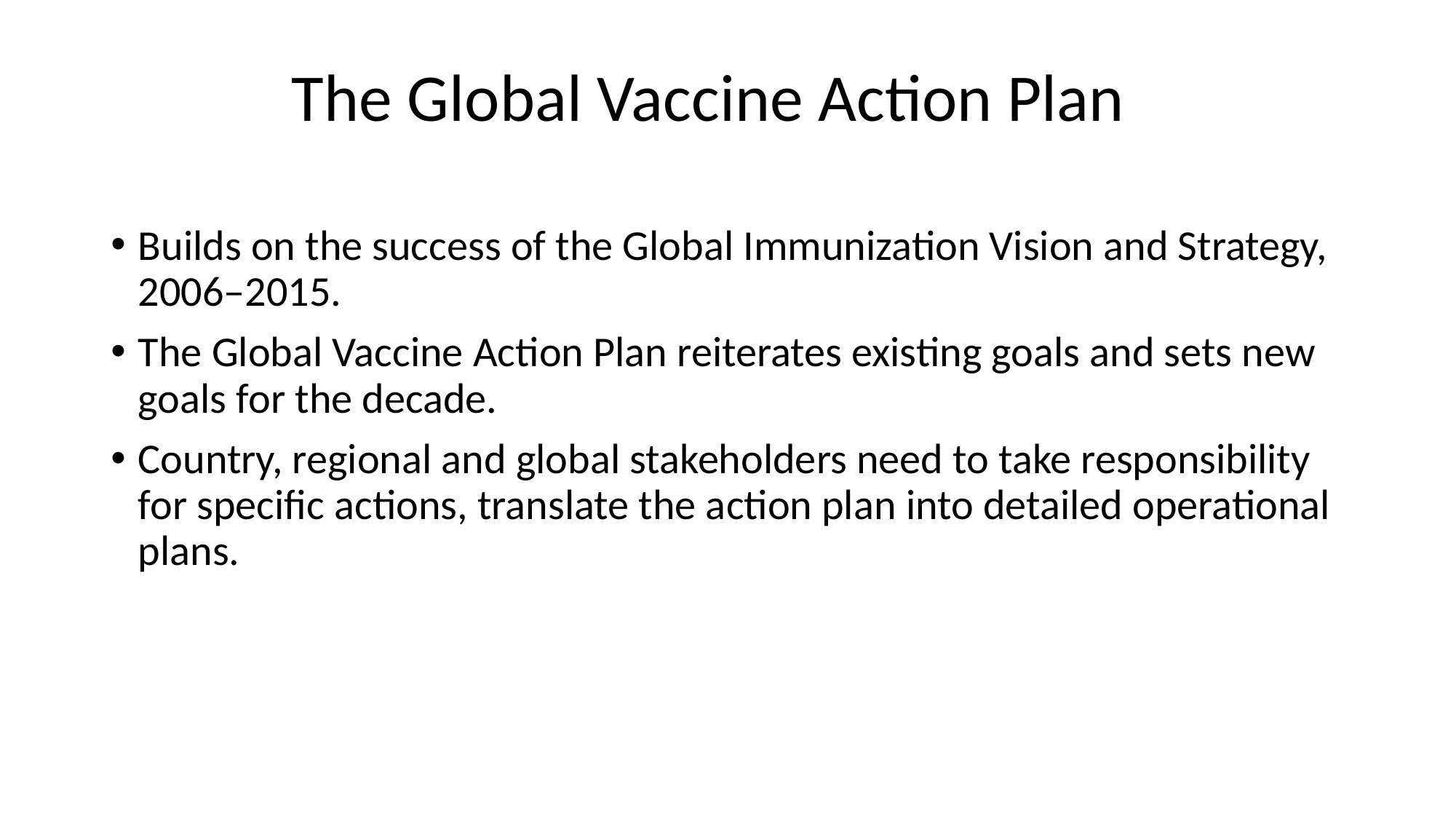

# The Global Vaccine Action Plan
Builds on the success of the Global Immunization Vision and Strategy, 2006–2015.
The Global Vaccine Action Plan reiterates existing goals and sets new goals for the decade.
Country, regional and global stakeholders need to take responsibility for specific actions, translate the action plan into detailed operational plans.